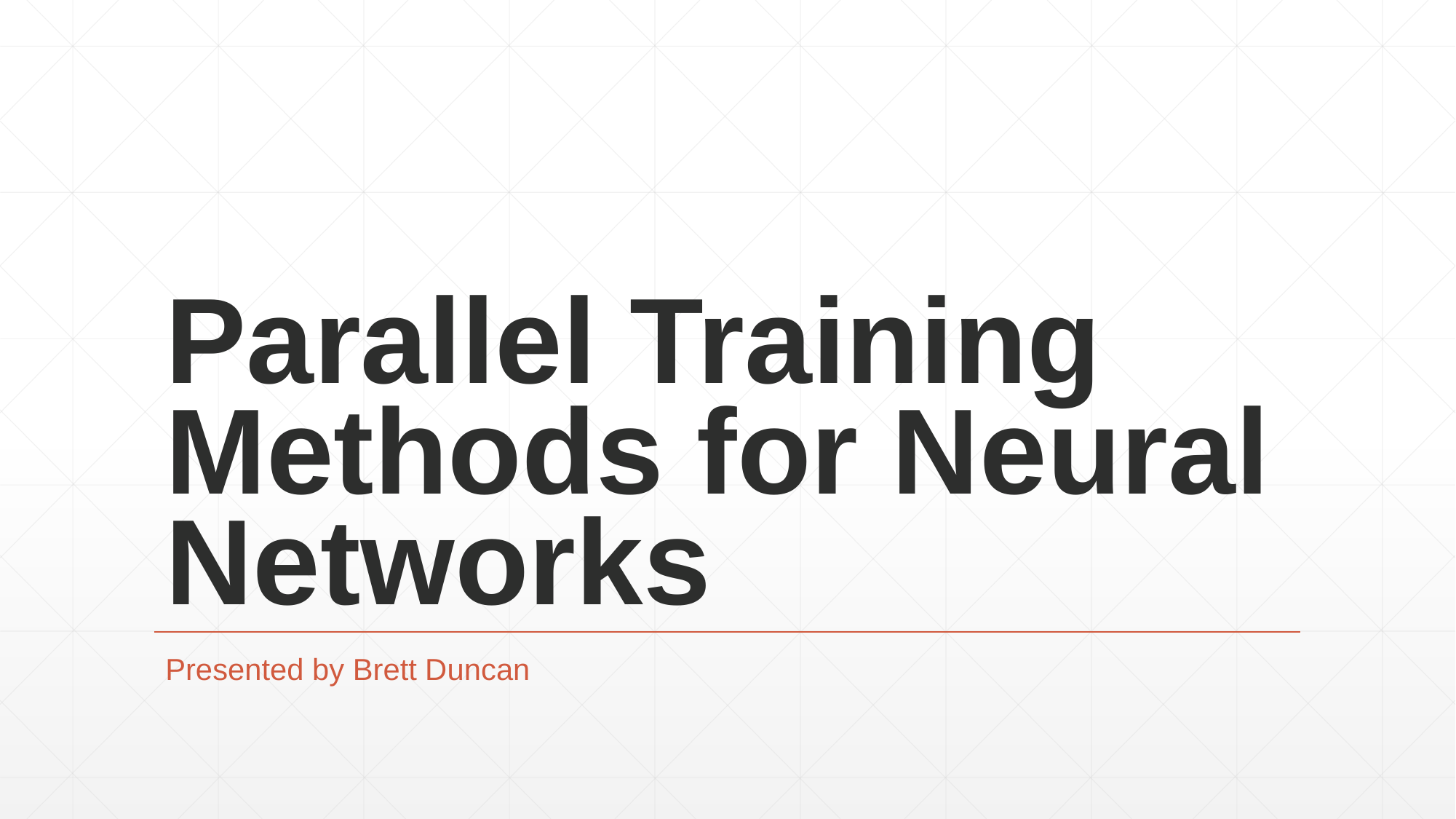

# Parallel Training Methods for Neural Networks
Presented by Brett Duncan